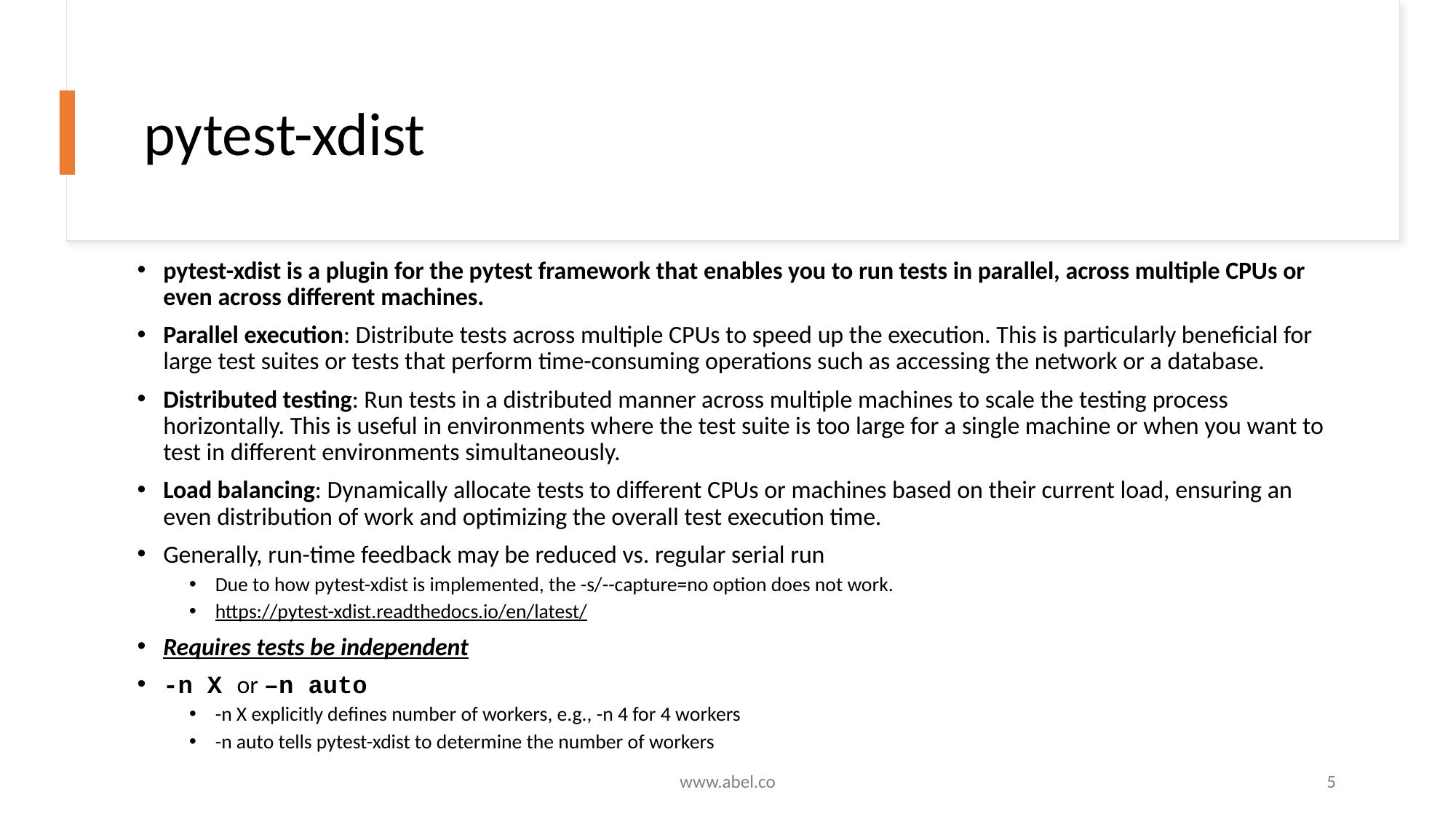

# pytest-xdist

pytest-xdist is a plugin for the pytest framework that enables you to run tests in parallel, across multiple CPUs or even across different machines.
Parallel execution: Distribute tests across multiple CPUs to speed up the execution. This is particularly beneficial for large test suites or tests that perform time-consuming operations such as accessing the network or a database.
Distributed testing: Run tests in a distributed manner across multiple machines to scale the testing process horizontally. This is useful in environments where the test suite is too large for a single machine or when you want to test in different environments simultaneously.
Load balancing: Dynamically allocate tests to different CPUs or machines based on their current load, ensuring an even distribution of work and optimizing the overall test execution time.
Generally, run-time feedback may be reduced vs. regular serial run
Due to how pytest-xdist is implemented, the -s/--capture=no option does not work.
https://pytest-xdist.readthedocs.io/en/latest/
Requires tests be independent
-n X or –n auto
-n X explicitly defines number of workers, e.g., -n 4 for 4 workers
-n auto tells pytest-xdist to determine the number of workers
www.abel.co
5